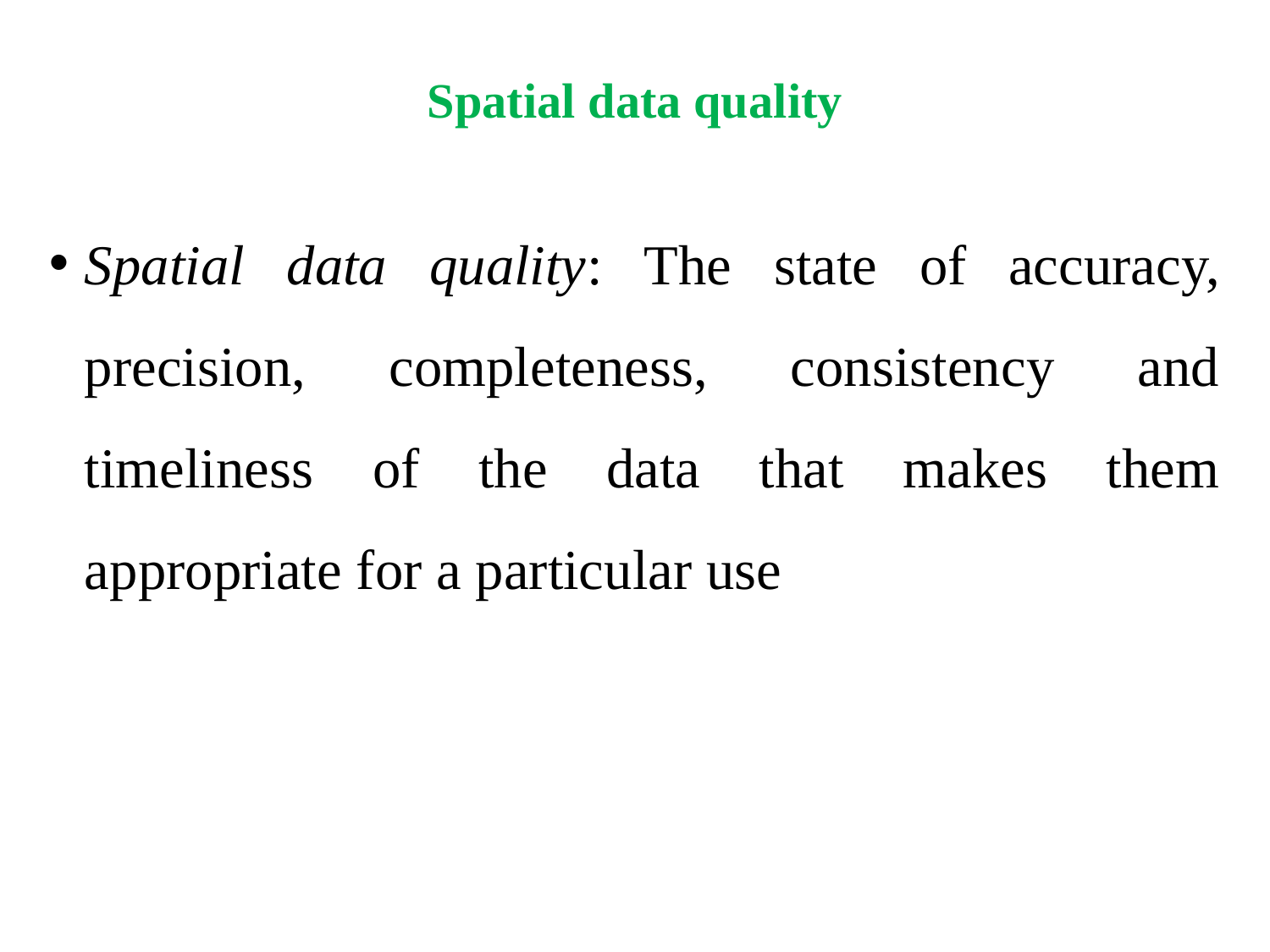

# Spatial data quality
Spatial data quality: The state of accuracy, precision, completeness, consistency and timeliness of the data that makes them appropriate for a particular use